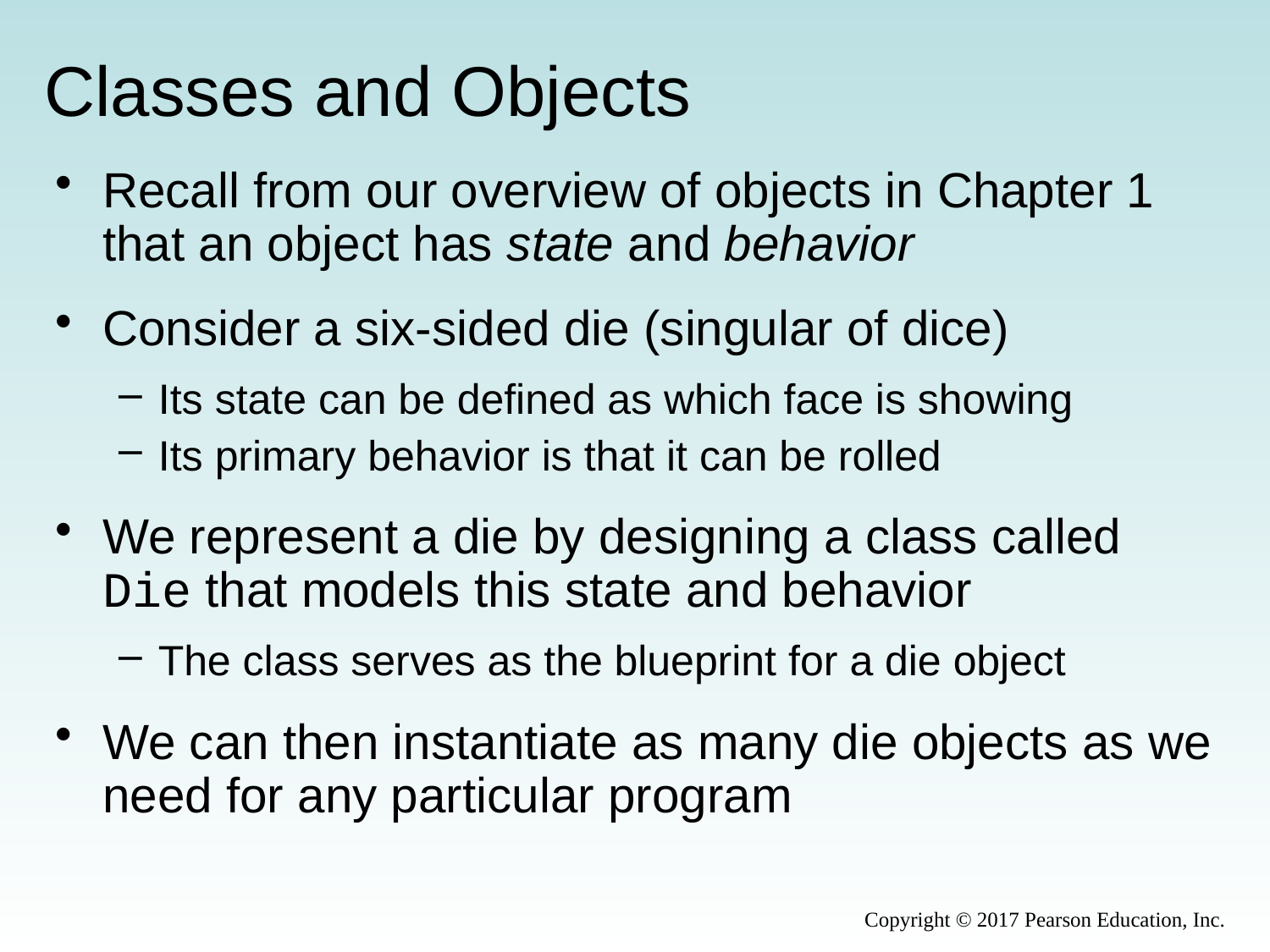

# Classes and Objects
Recall from our overview of objects in Chapter 1 that an object has state and behavior
Consider a six-sided die (singular of dice)
Its state can be defined as which face is showing
Its primary behavior is that it can be rolled
We represent a die by designing a class called Die that models this state and behavior
The class serves as the blueprint for a die object
We can then instantiate as many die objects as we need for any particular program
Copyright © 2017 Pearson Education, Inc.